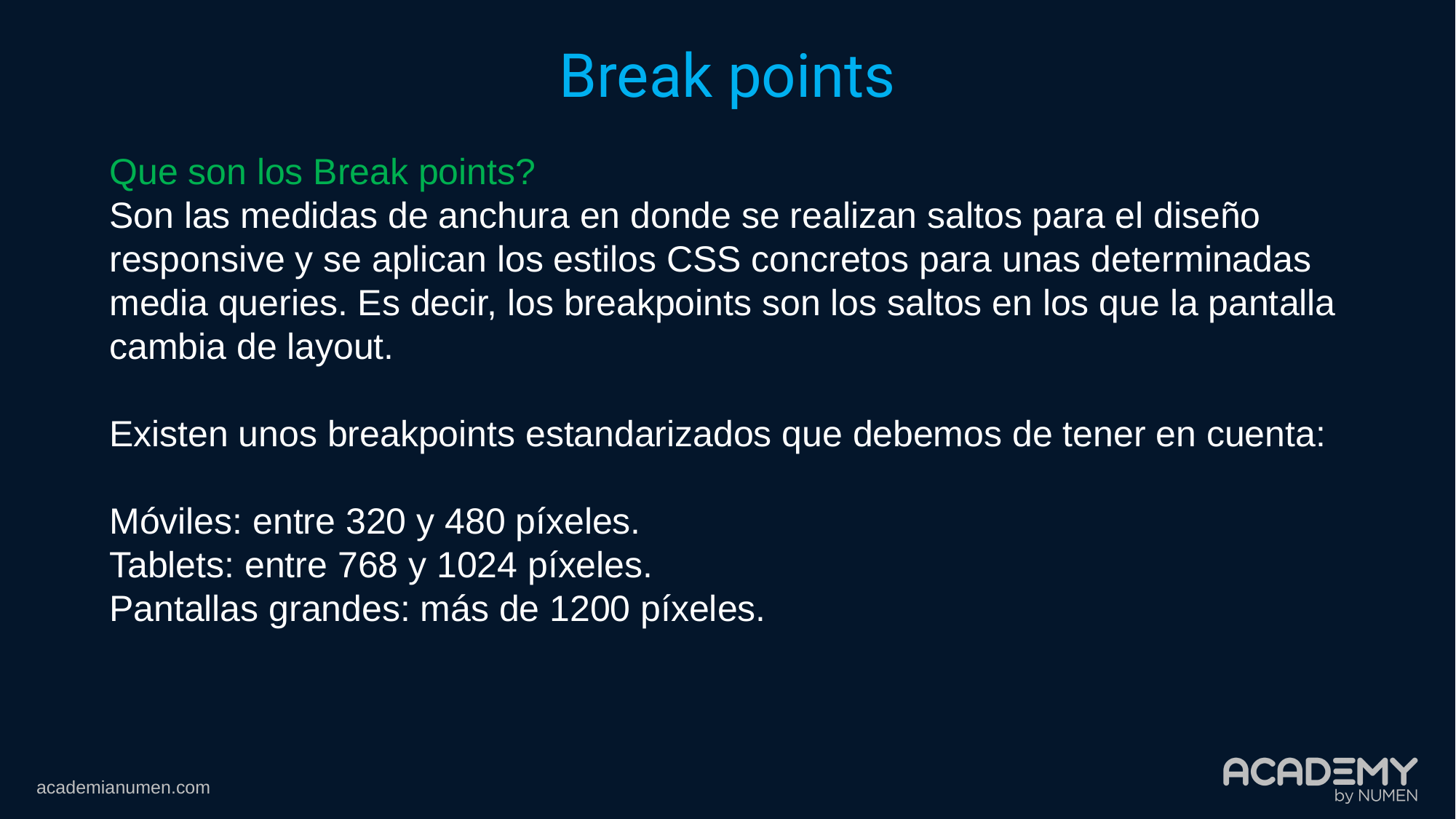

Break points
Que son los Break points?
Son las medidas de anchura en donde se realizan saltos para el diseño responsive y se aplican los estilos CSS concretos para unas determinadas media queries. Es decir, los breakpoints son los saltos en los que la pantalla cambia de layout.

Existen unos breakpoints estandarizados que debemos de tener en cuenta:

Móviles: entre 320 y 480 píxeles.
Tablets: entre 768 y 1024 píxeles.
Pantallas grandes: más de 1200 píxeles.